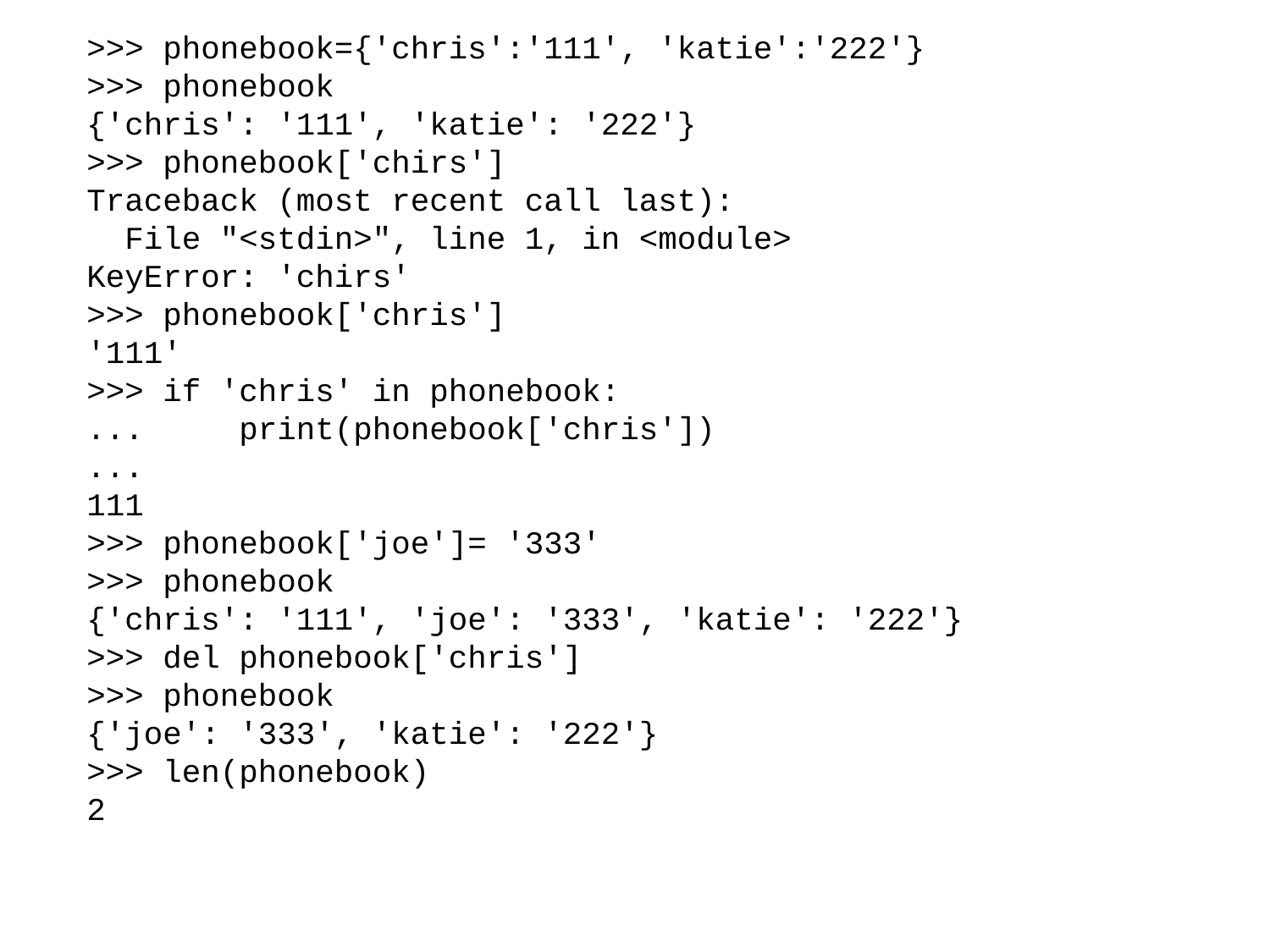

>>> phonebook={'chris':'111', 'katie':'222'}
>>> phonebook
{'chris': '111', 'katie': '222'}
>>> phonebook['chirs']
Traceback (most recent call last):
  File "<stdin>", line 1, in <module>
KeyError: 'chirs'
>>> phonebook['chris']
'111'
>>> if 'chris' in phonebook:
...     print(phonebook['chris'])
...
111
>>> phonebook['joe']= '333'
>>> phonebook
{'chris': '111', 'joe': '333', 'katie': '222'}
>>> del phonebook['chris']
>>> phonebook
{'joe': '333', 'katie': '222'}
>>> len(phonebook)
2